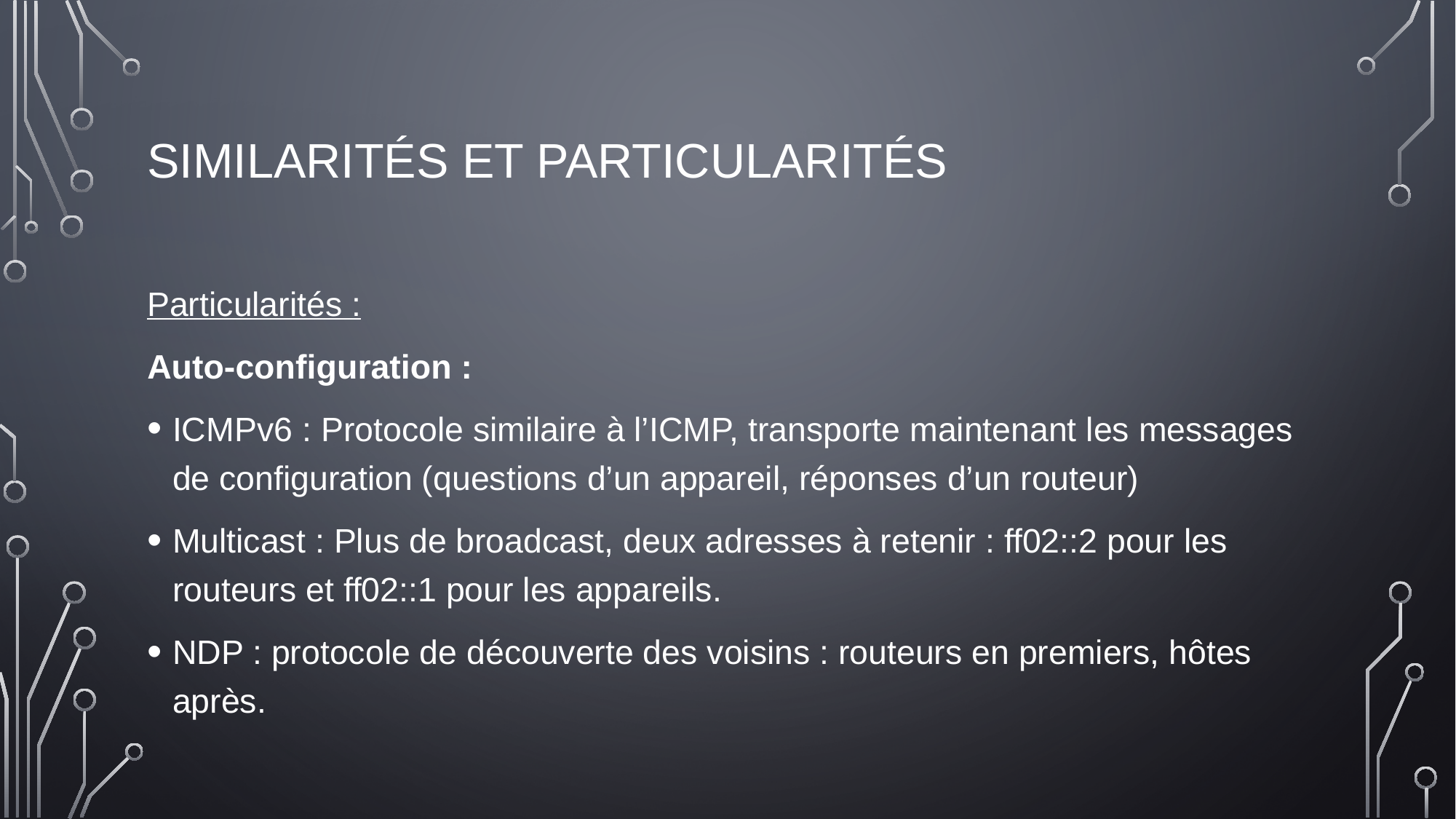

# SIMILARITÉS ET PARTICULARITÉS
Particularités :
Auto-configuration :
ICMPv6 : Protocole similaire à l’ICMP, transporte maintenant les messages de configuration (questions d’un appareil, réponses d’un routeur)
Multicast : Plus de broadcast, deux adresses à retenir : ff02::2 pour les routeurs et ff02::1 pour les appareils.
NDP : protocole de découverte des voisins : routeurs en premiers, hôtes après.